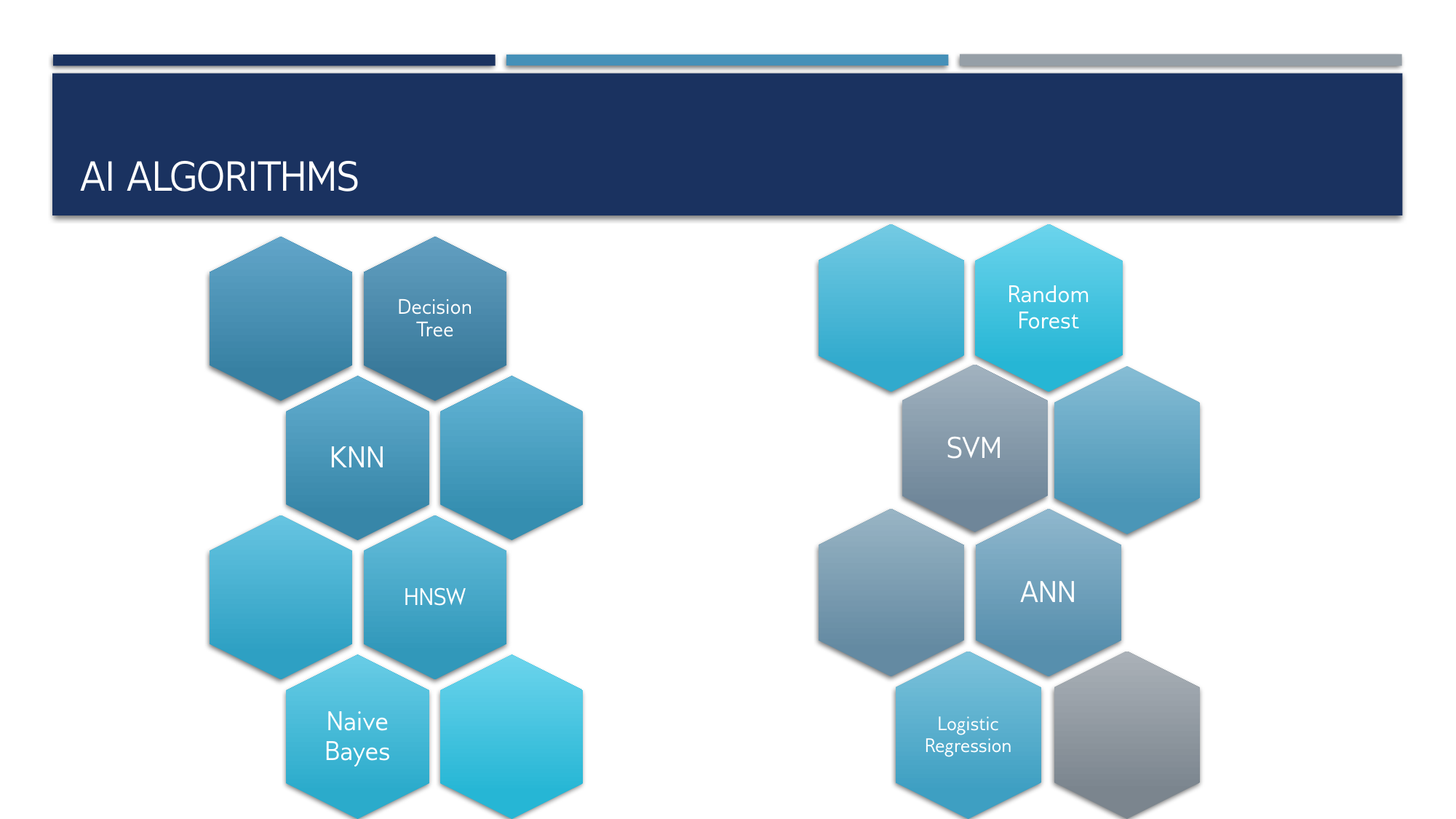

# AI Algorithms
Random Forest

Logistic Regression

ANN

SVM

Decision Tree

KNN

HNSW

Naive Bayes